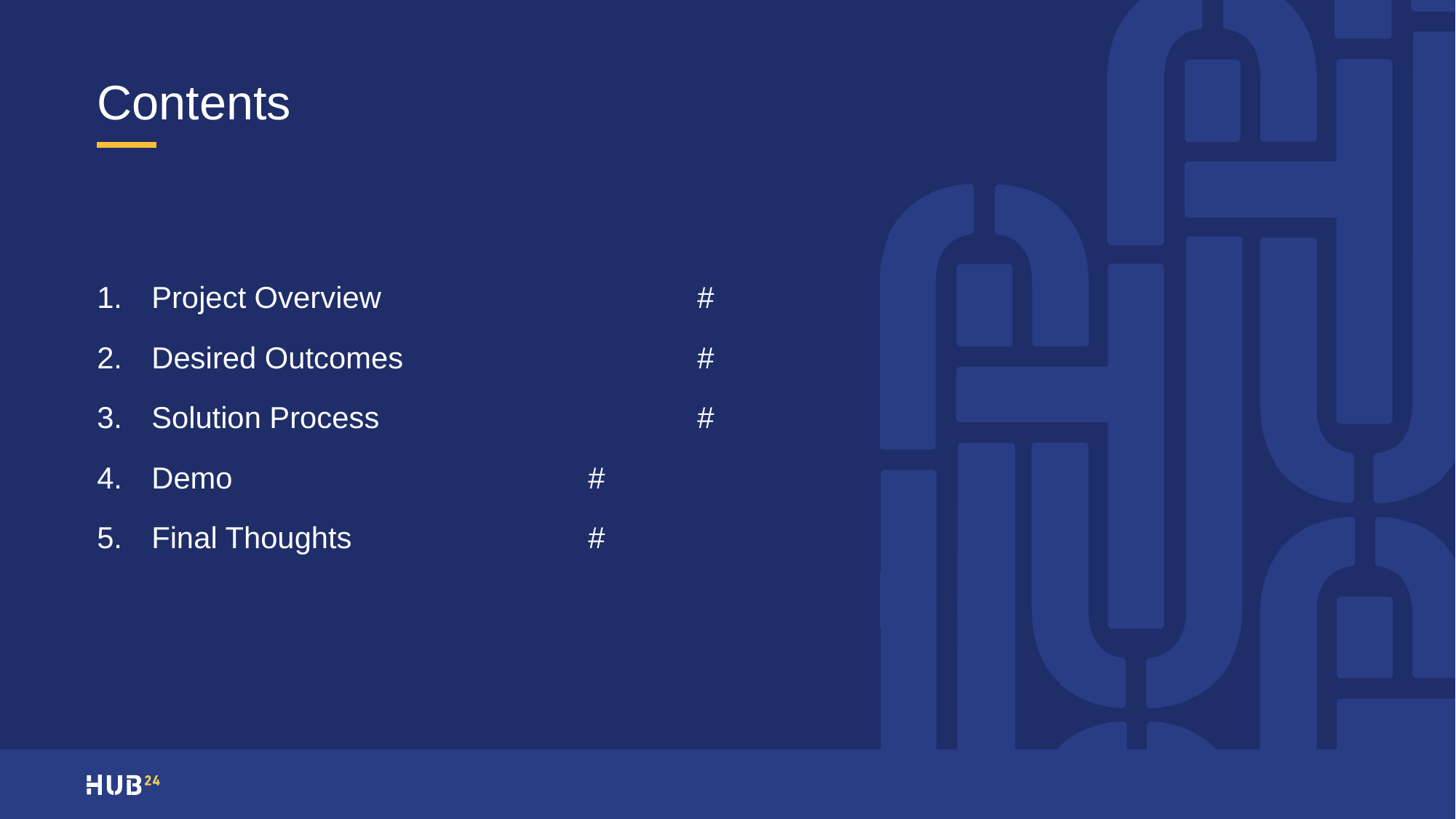

# Contents
Project Overview			#
Desired Outcomes			#
Solution Process			#
Demo				#
Final Thoughts			#